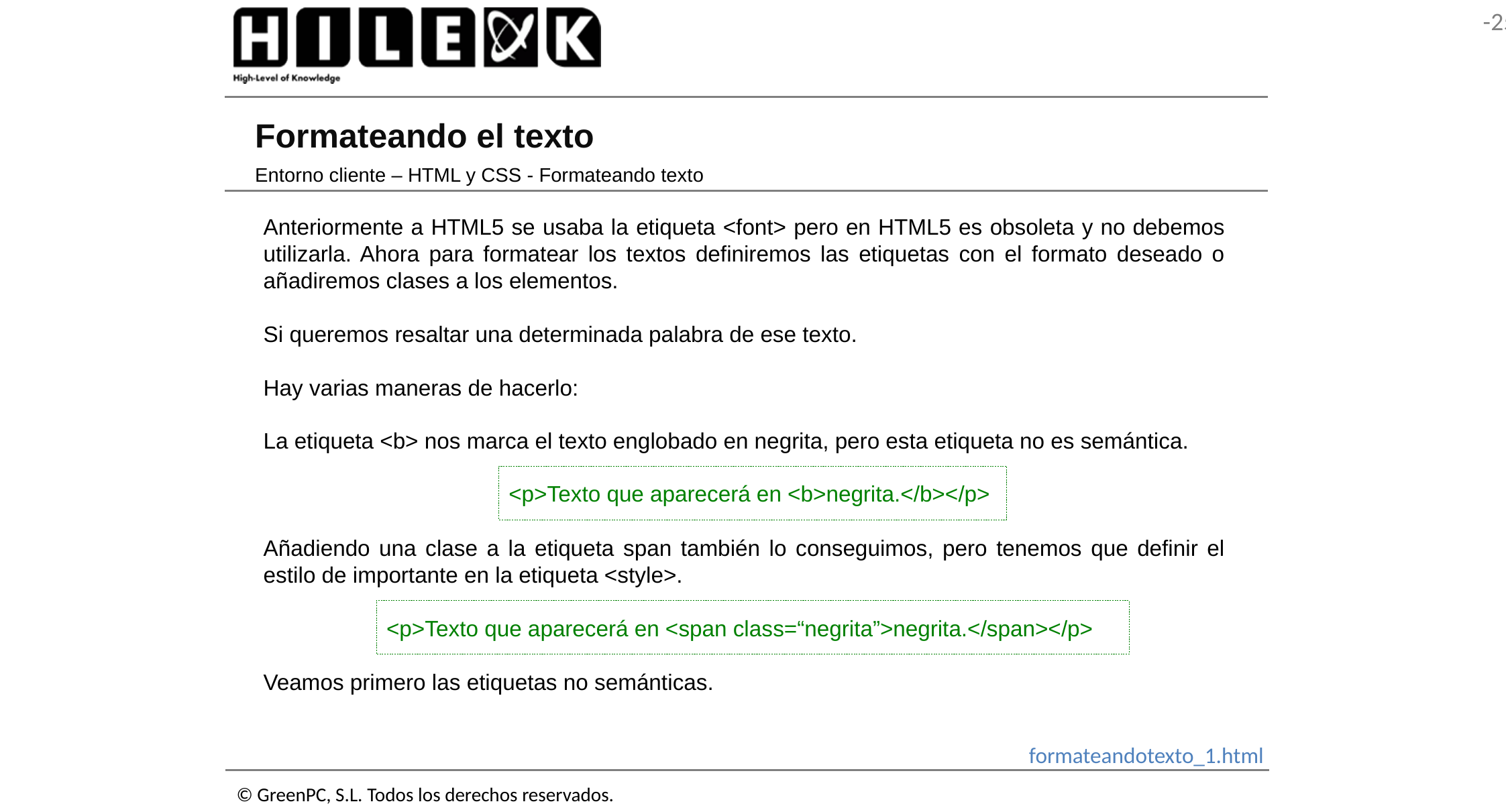

# Formateando el texto
Entorno cliente – HTML y CSS - Formateando texto
Anteriormente a HTML5 se usaba la etiqueta <font> pero en HTML5 es obsoleta y no debemos utilizarla. Ahora para formatear los textos definiremos las etiquetas con el formato deseado o añadiremos clases a los elementos.

Si queremos resaltar una determinada palabra de ese texto.

Hay varias maneras de hacerlo:

La etiqueta <b> nos marca el texto englobado en negrita, pero esta etiqueta no es semántica.

Añadiendo una clase a la etiqueta span también lo conseguimos, pero tenemos que definir el estilo de importante en la etiqueta <style>.

Veamos primero las etiquetas no semánticas.
<p>Texto que aparecerá en <b>negrita.</b></p>
<p>Texto que aparecerá en <span class=“negrita”>negrita.</span></p>
formateandotexto_1.html